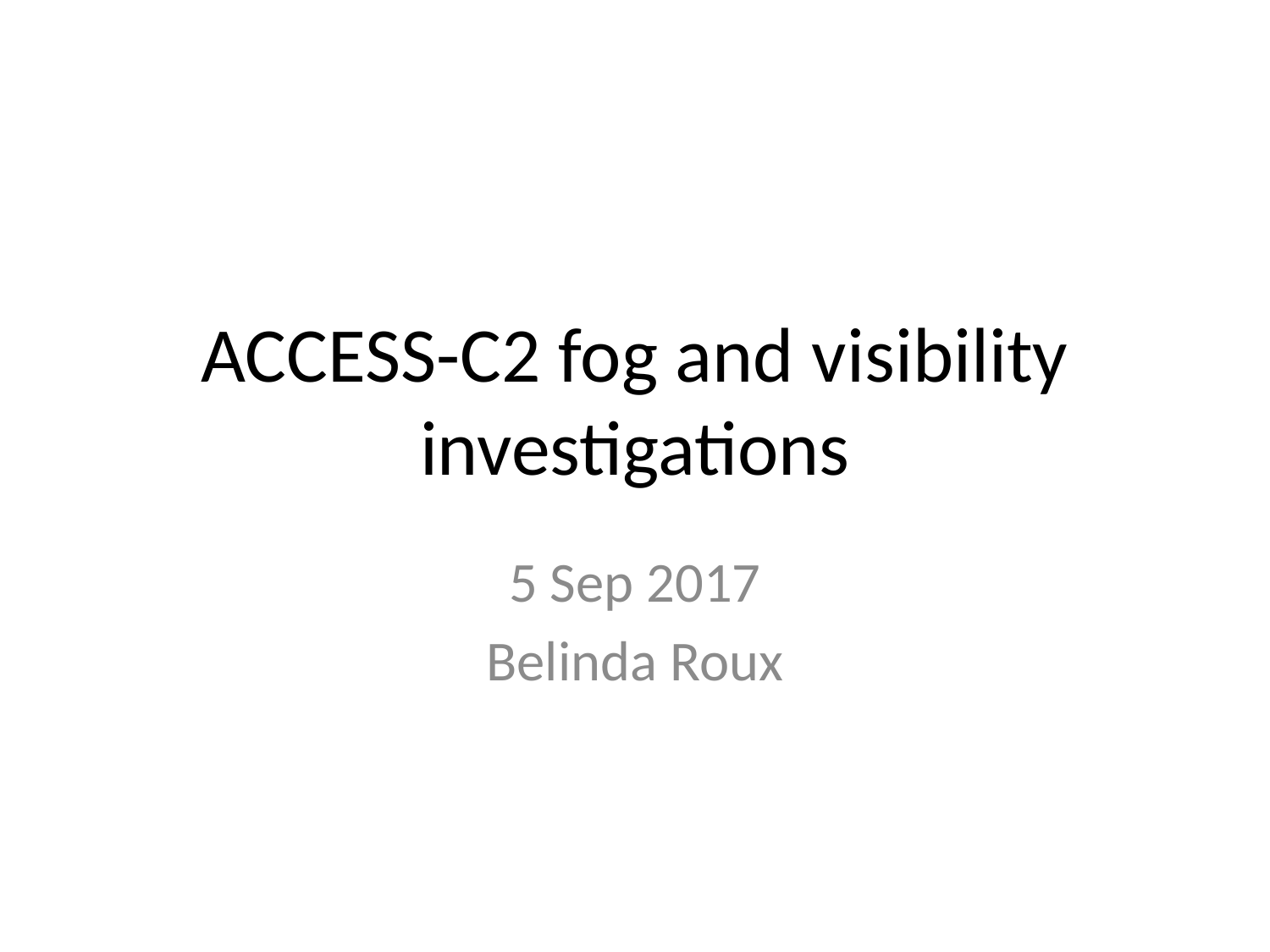

# ACCESS-C2 fog and visibility investigations
5 Sep 2017
Belinda Roux